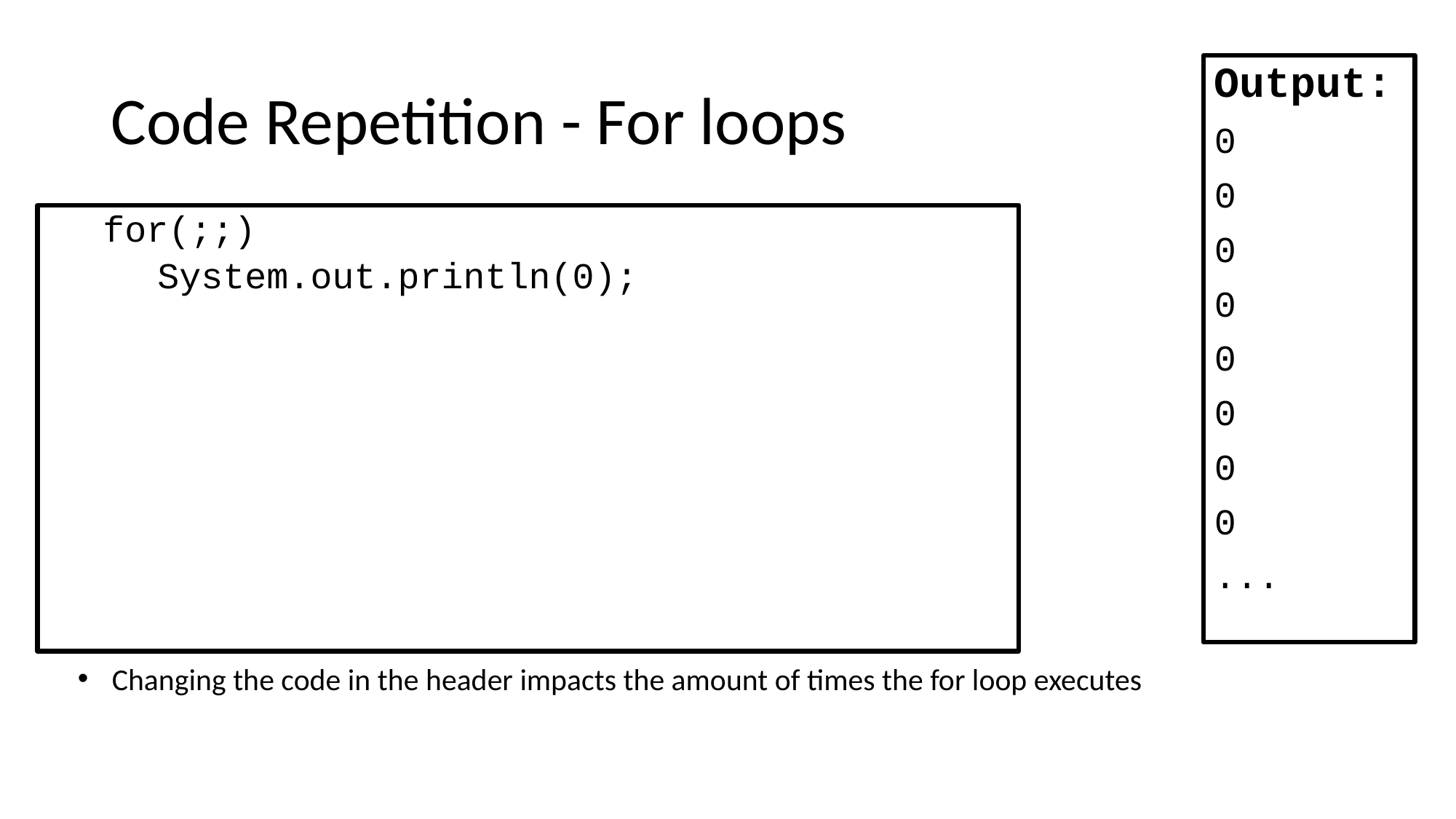

# Code Repetition - For loops
Output:
0
0
0
0
0
0
0
0
...
for(;;)
System.out.println(0);

Changing the code in the header impacts the amount of times the for loop executes